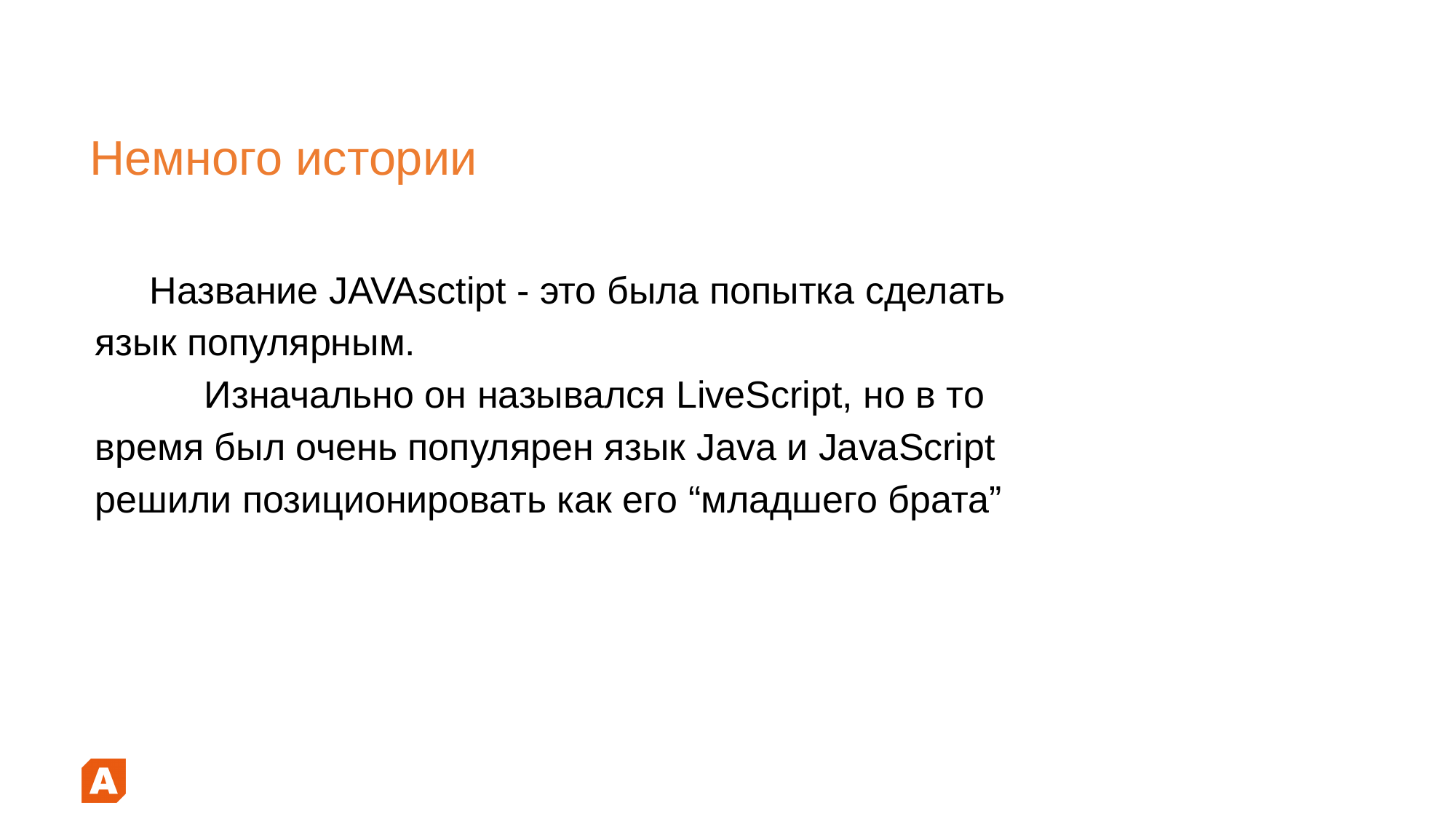

# Немного истории
Название JAVAsctipt - это была попытка сделать язык популярным.
	Изначально он назывался LiveScript, но в то время был очень популярен язык Java и JavaScript решили позиционировать как его “младшего брата”